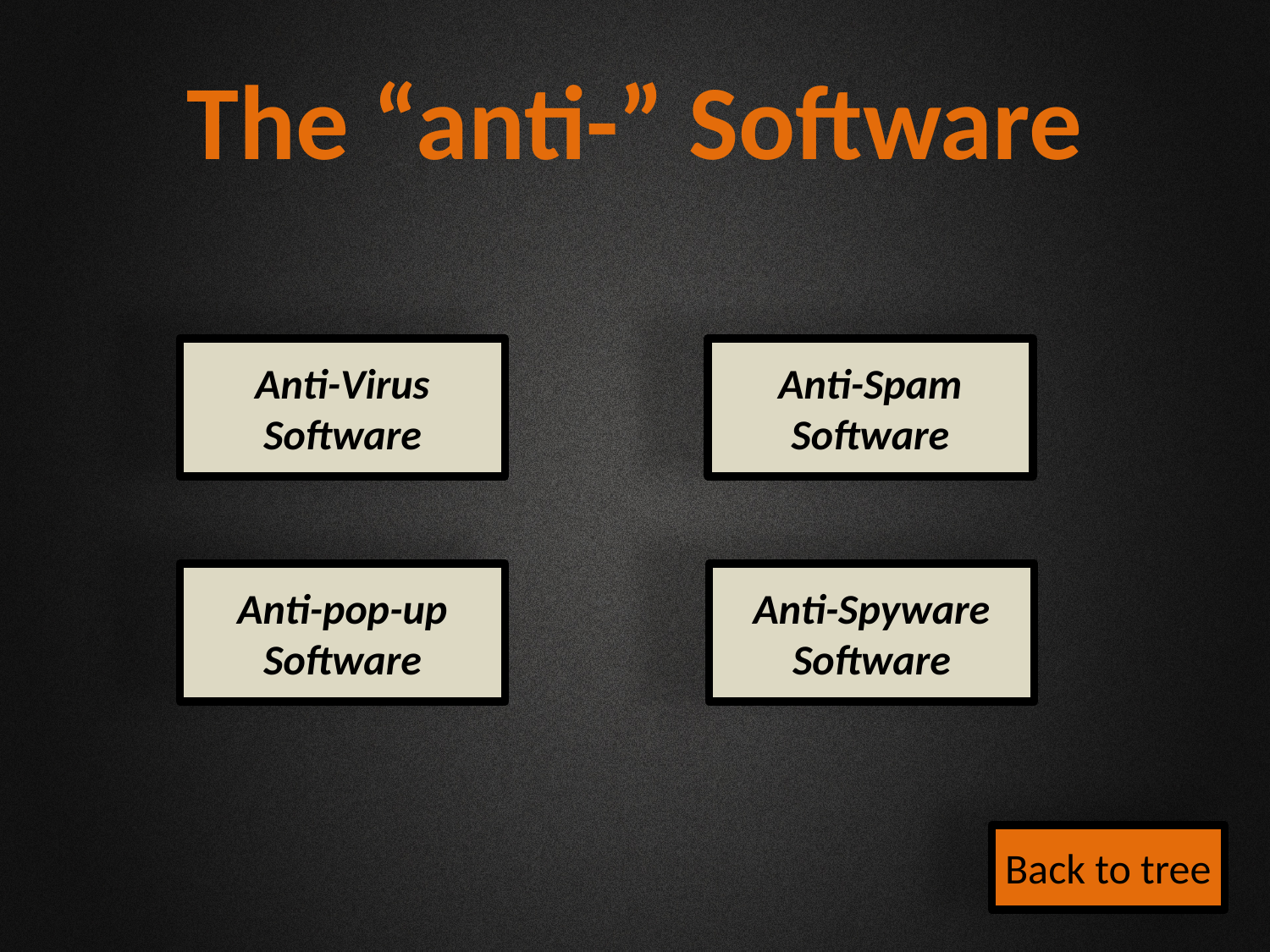

# The “anti-” Software

Anti-Spam Software
Anti-Virus Software
Anti-pop-up Software
Anti-Spyware Software
Back to tree